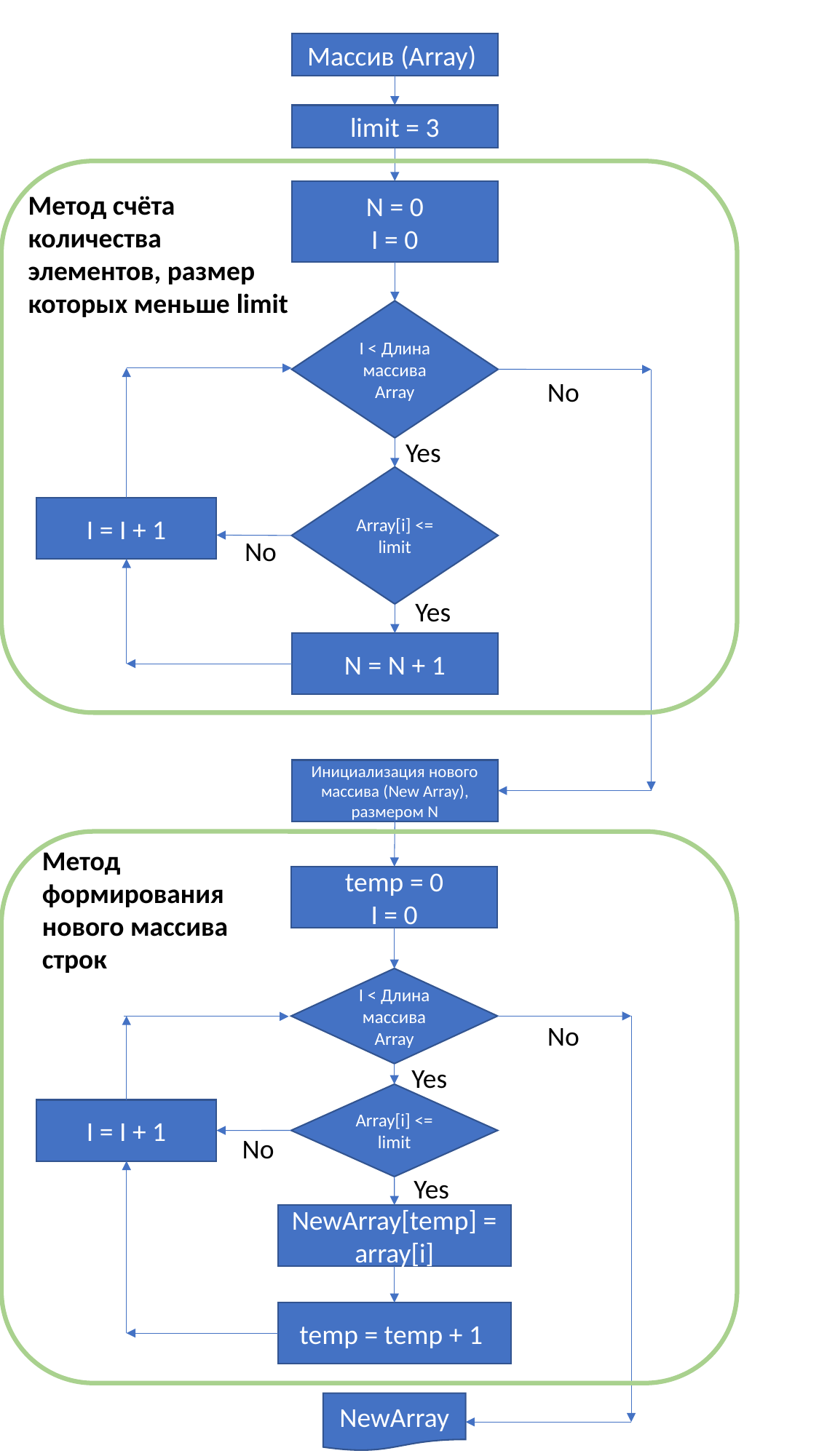

Массив (Array)
limit = 3

N = 0
I = 0
Метод счёта количества элементов, размер которых меньше limit
I < Длина массива Array
No
Yes
Array[i] <= limit
I = I + 1
No
Yes
N = N + 1
Инициализация нового массива (New Array), размером N

Метод формирования нового массива строк
temp = 0
I = 0
I < Длина массива Array
No
Yes
Array[i] <= limit
I = I + 1
No
Yes
NewArray[temp] = array[i]
temp = temp + 1
NewArray